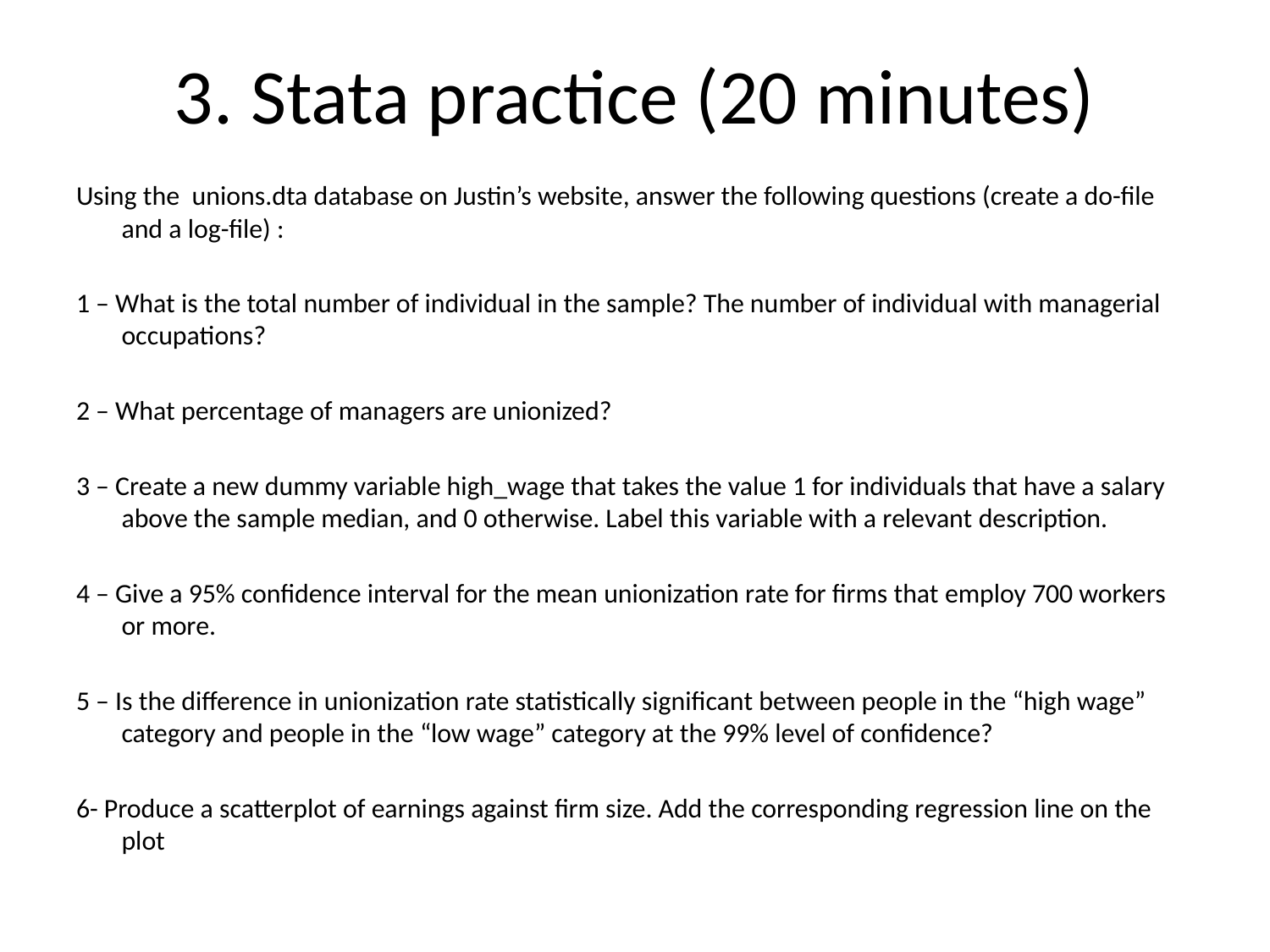

# 3. Stata practice (20 minutes)
Using the  unions.dta database on Justin’s website, answer the following questions (create a do-file and a log-file) :

1 – What is the total number of individual in the sample? The number of individual with managerial occupations?

2 – What percentage of managers are unionized?

3 – Create a new dummy variable high_wage that takes the value 1 for individuals that have a salary above the sample median, and 0 otherwise. Label this variable with a relevant description.

4 – Give a 95% confidence interval for the mean unionization rate for firms that employ 700 workers or more.

5 – Is the difference in unionization rate statistically significant between people in the “high wage” category and people in the “low wage” category at the 99% level of confidence?

6- Produce a scatterplot of earnings against firm size. Add the corresponding regression line on the plot